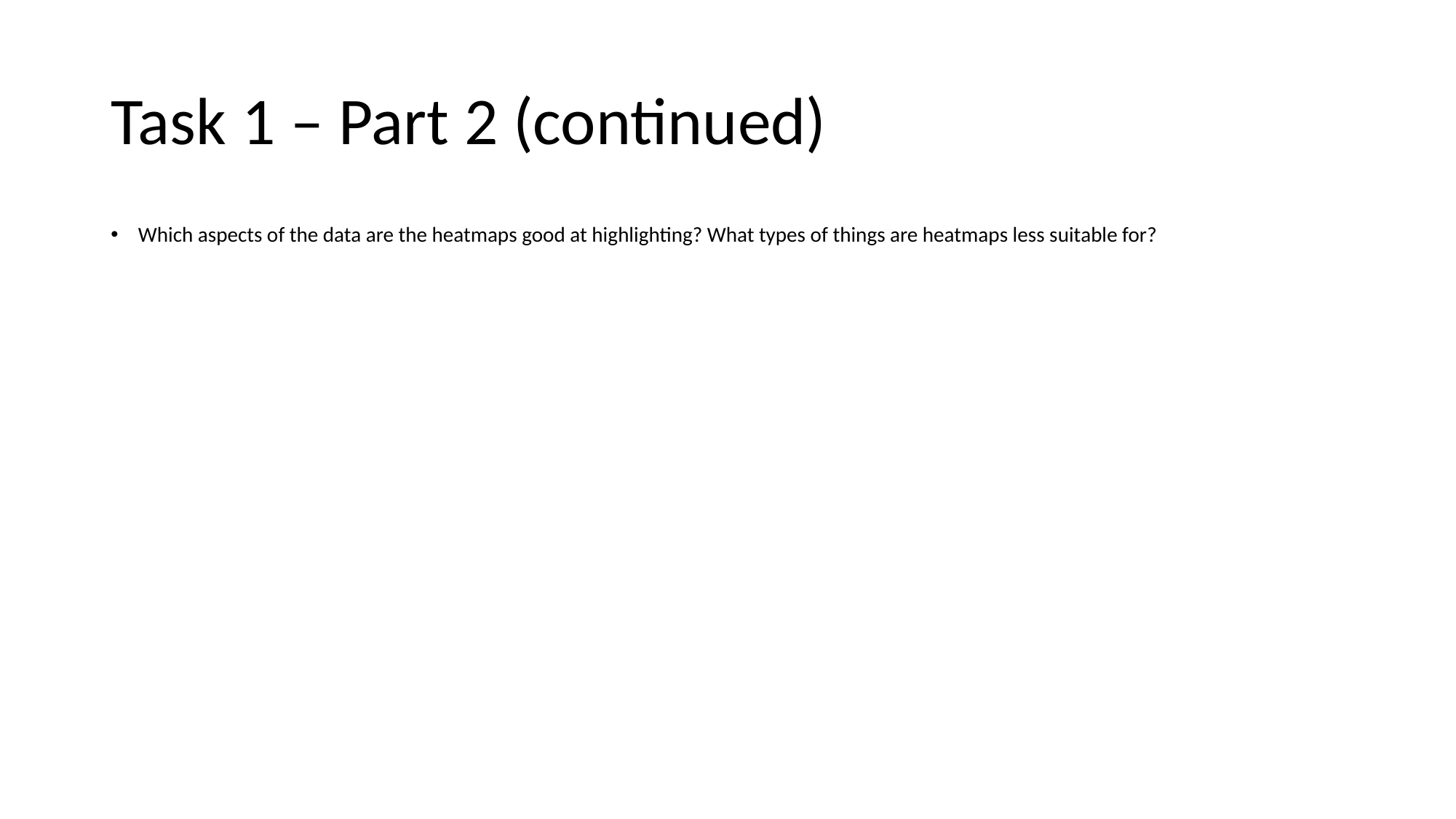

# Task 1 – Part 2 (continued)
Which aspects of the data are the heatmaps good at highlighting? What types of things are heatmaps less suitable for?